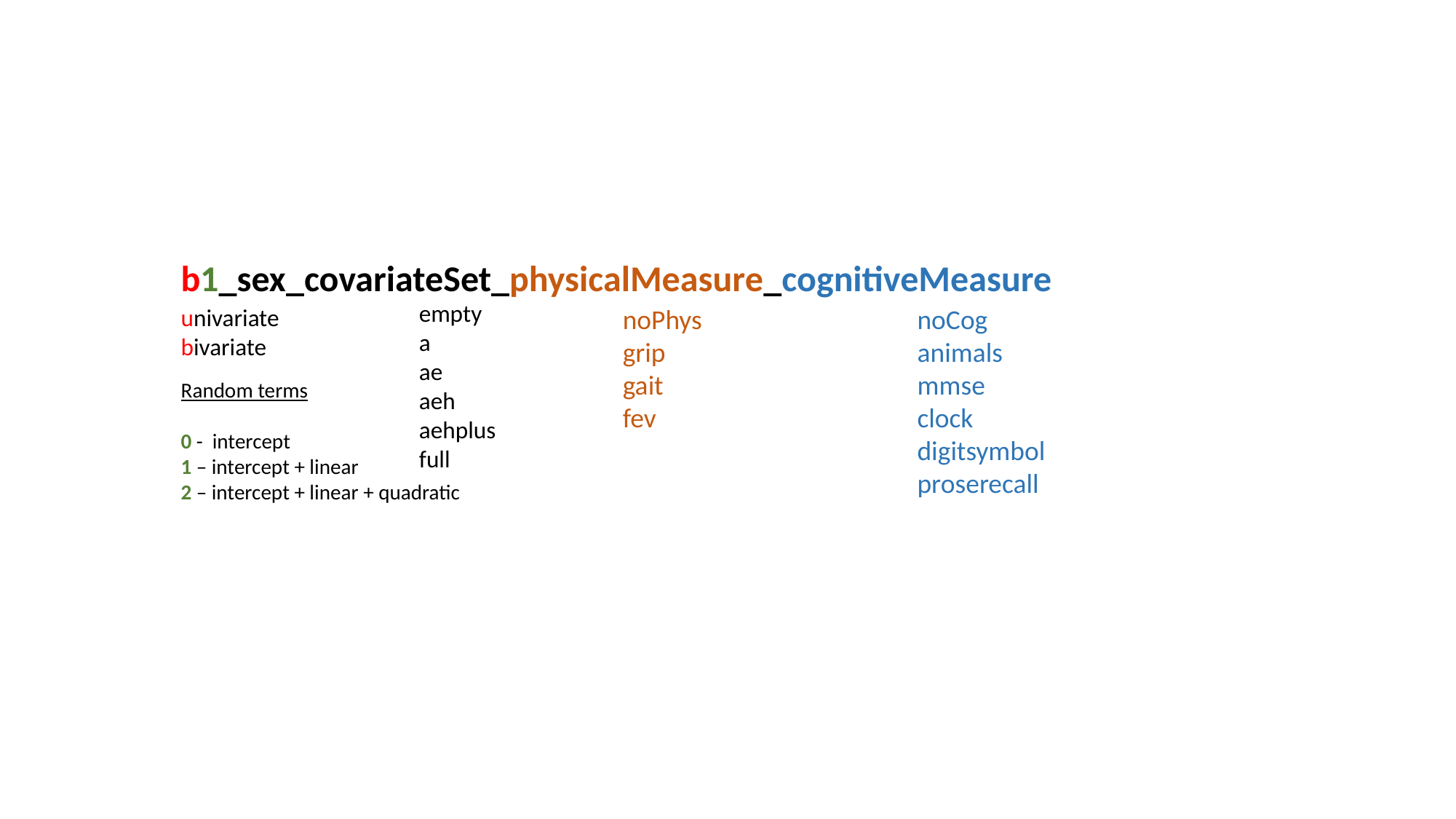

b1_sex_covariateSet_physicalMeasure_cognitiveMeasure
empty
a
ae
aeh
aehplus
full
univariate
bivariate

noPhys
grip
gait
fev

noCog
animals
mmse
clock
digitsymbol
proserecall
Random terms

0 -  intercept
1 – intercept + linear
2 – intercept + linear + quadratic